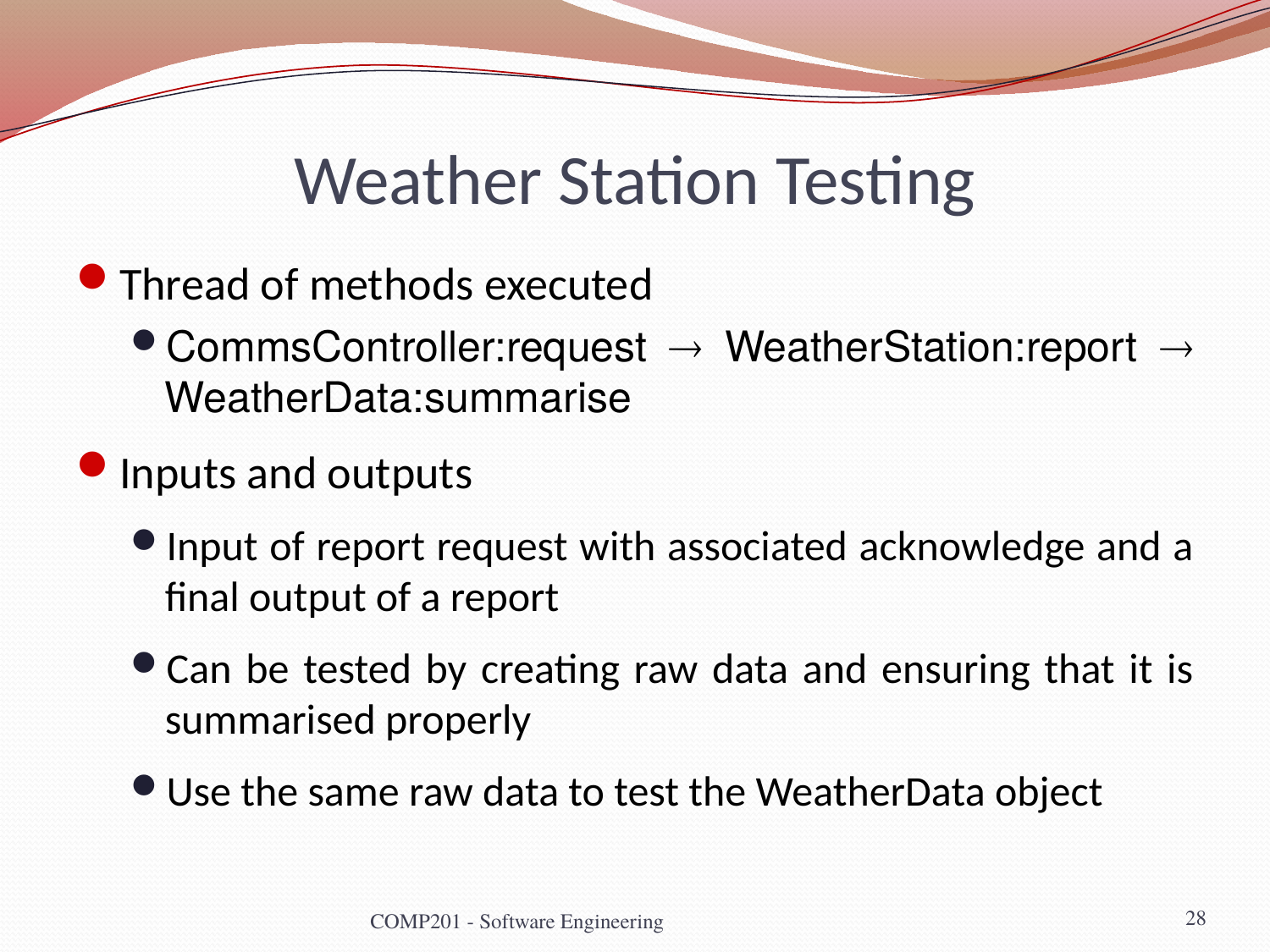

# Weather Station Testing
Thread of methods executed
CommsController:request → WeatherStation:report → WeatherData:summarise
Inputs and outputs
Input of report request with associated acknowledge and a final output of a report
Can be tested by creating raw data and ensuring that it is summarised properly
Use the same raw data to test the WeatherData object

COMP201 - Software Engineering
28